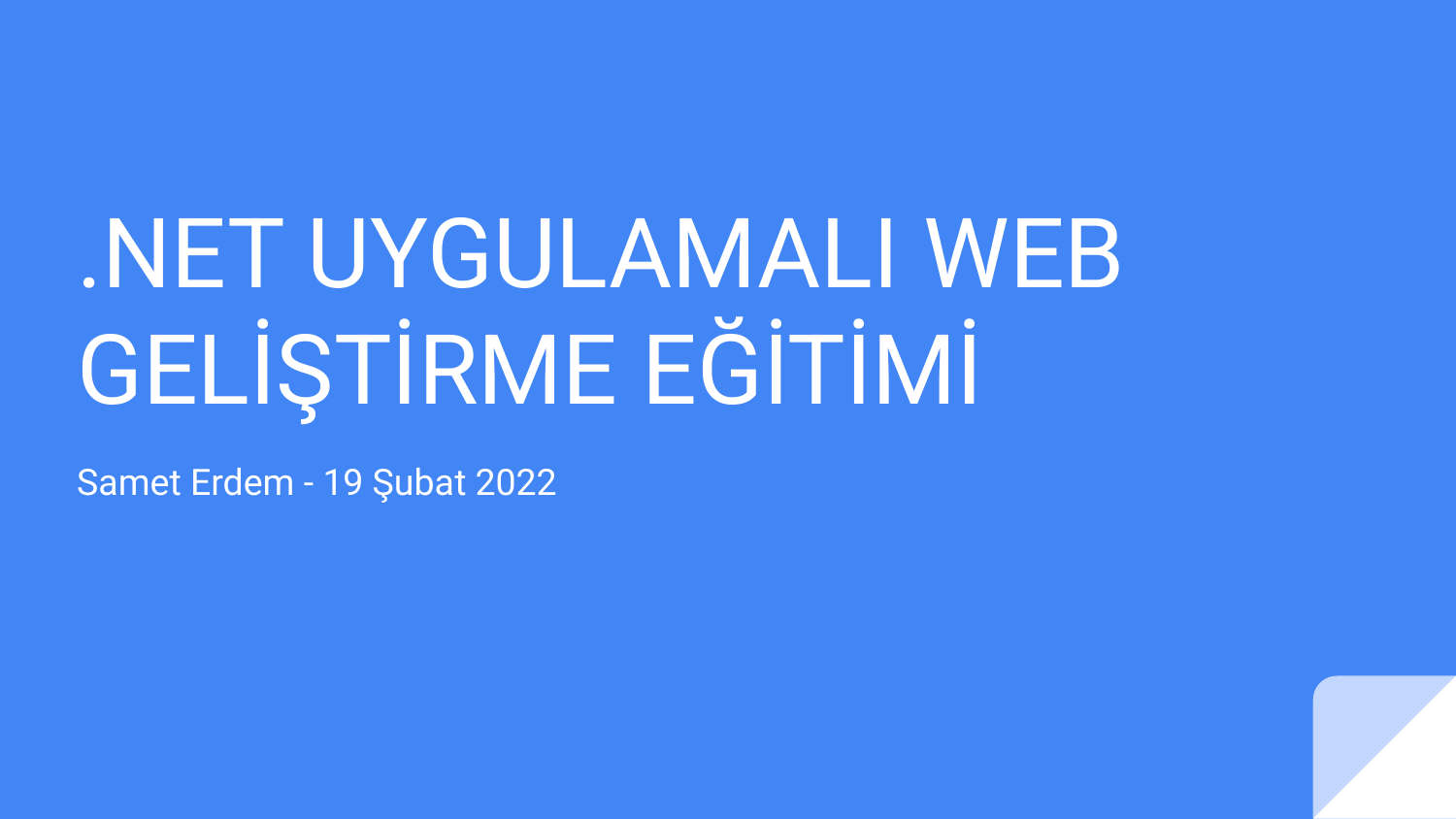

# .NET UYGULAMALI WEB GELİŞTİRME EĞİTİMİ
Samet Erdem - 19 Şubat 2022